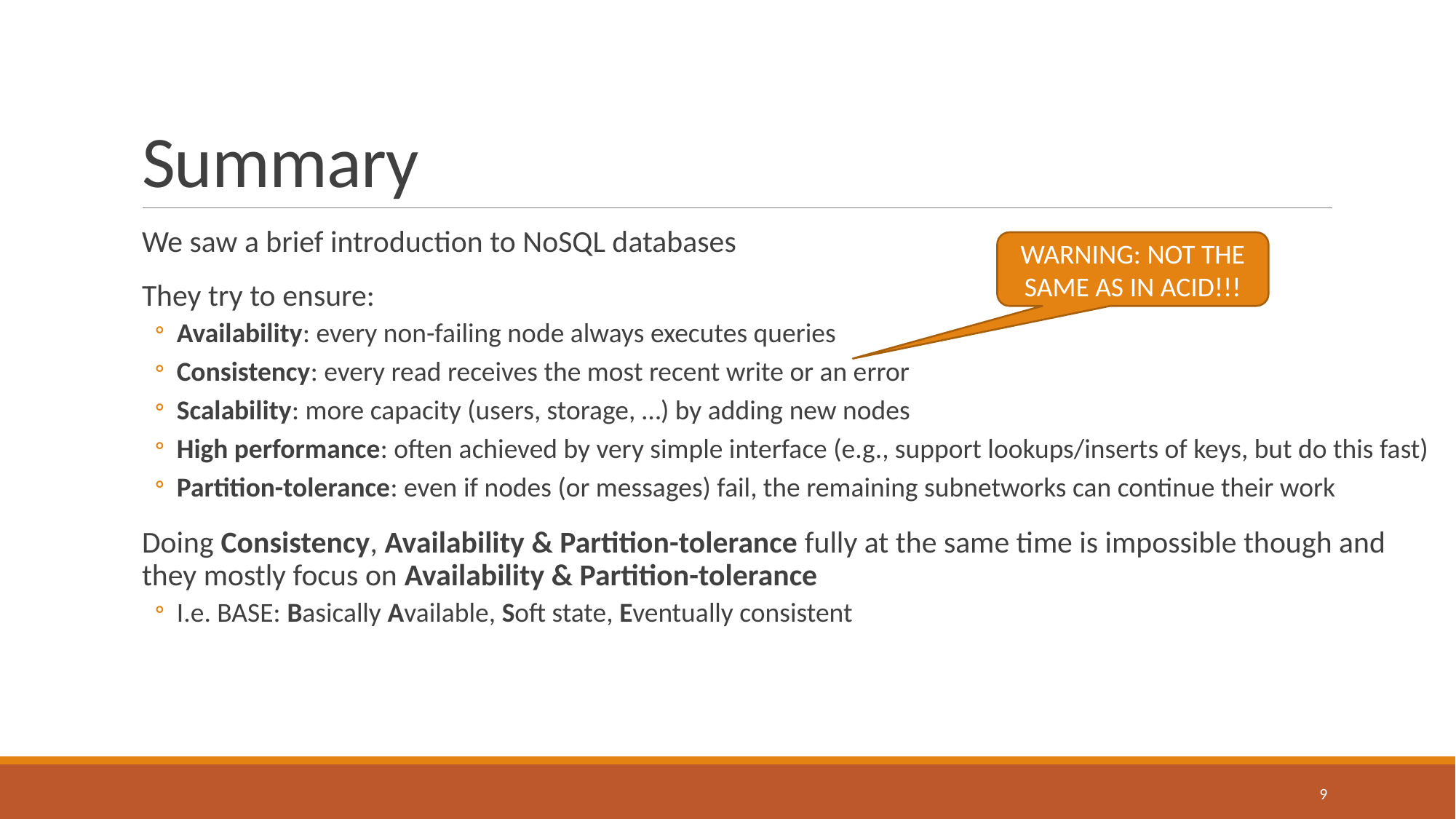

# Summary
We saw a brief introduction to NoSQL databases
They try to ensure:
Availability: every non-failing node always executes queries
Consistency: every read receives the most recent write or an error
Scalability: more capacity (users, storage, …) by adding new nodes
High performance: often achieved by very simple interface (e.g., support lookups/inserts of keys, but do this fast)
Partition-tolerance: even if nodes (or messages) fail, the remaining subnetworks can continue their work
Doing Consistency, Availability & Partition-tolerance fully at the same time is impossible though and they mostly focus on Availability & Partition-tolerance
I.e. BASE: Basically Available, Soft state, Eventually consistent

WARNING: NOT THE SAME AS IN ACID!!!
9